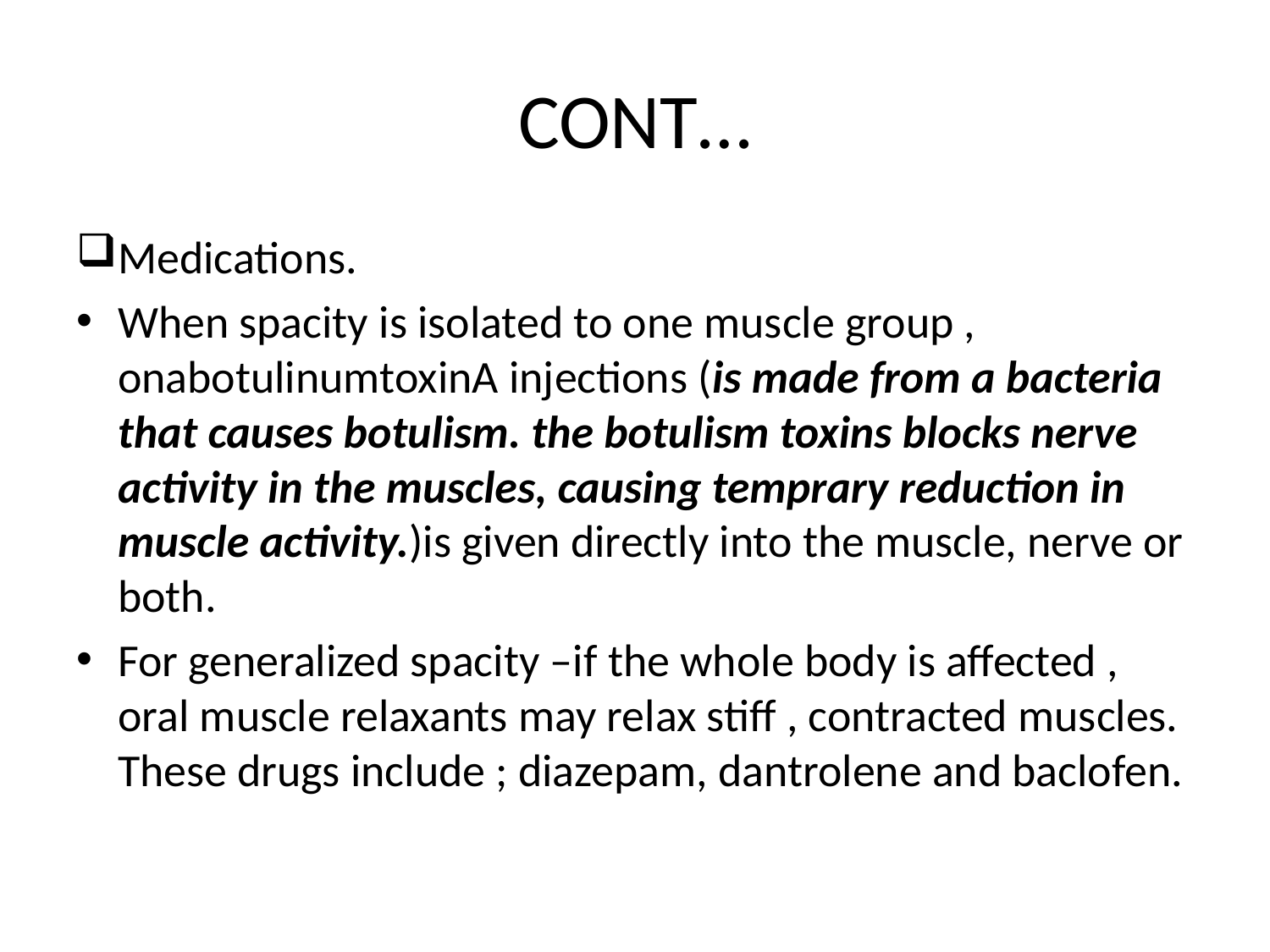

# CONT…
Medications.
When spacity is isolated to one muscle group , onabotulinumtoxinA injections (is made from a bacteria that causes botulism. the botulism toxins blocks nerve activity in the muscles, causing temprary reduction in muscle activity.)is given directly into the muscle, nerve or both.
For generalized spacity –if the whole body is affected , oral muscle relaxants may relax stiff , contracted muscles. These drugs include ; diazepam, dantrolene and baclofen.